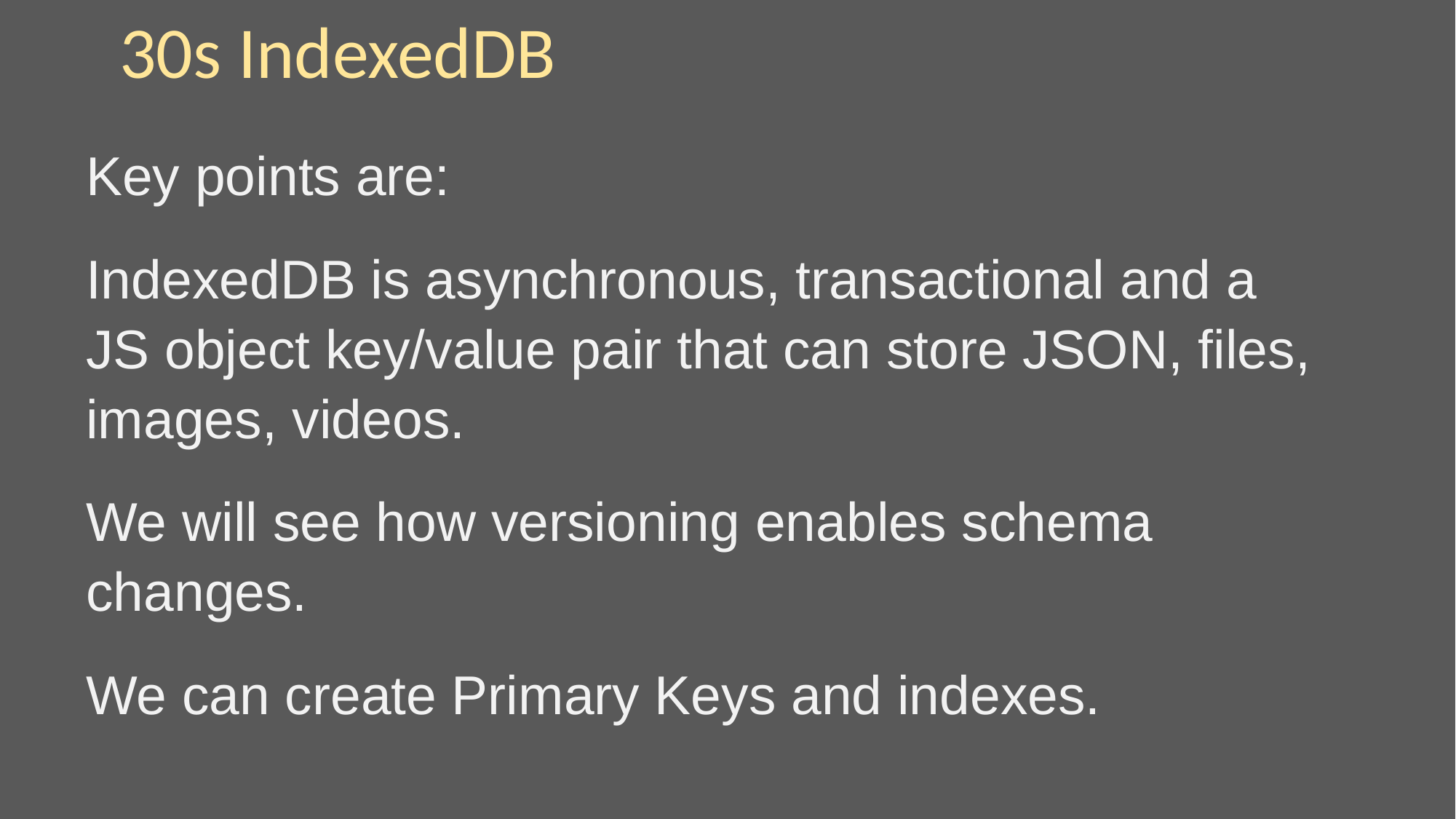

# 30s IndexedDB
Key points are:
IndexedDB is asynchronous, transactional and a JS object key/value pair that can store JSON, files, images, videos.
We will see how versioning enables schema changes.
We can create Primary Keys and indexes.